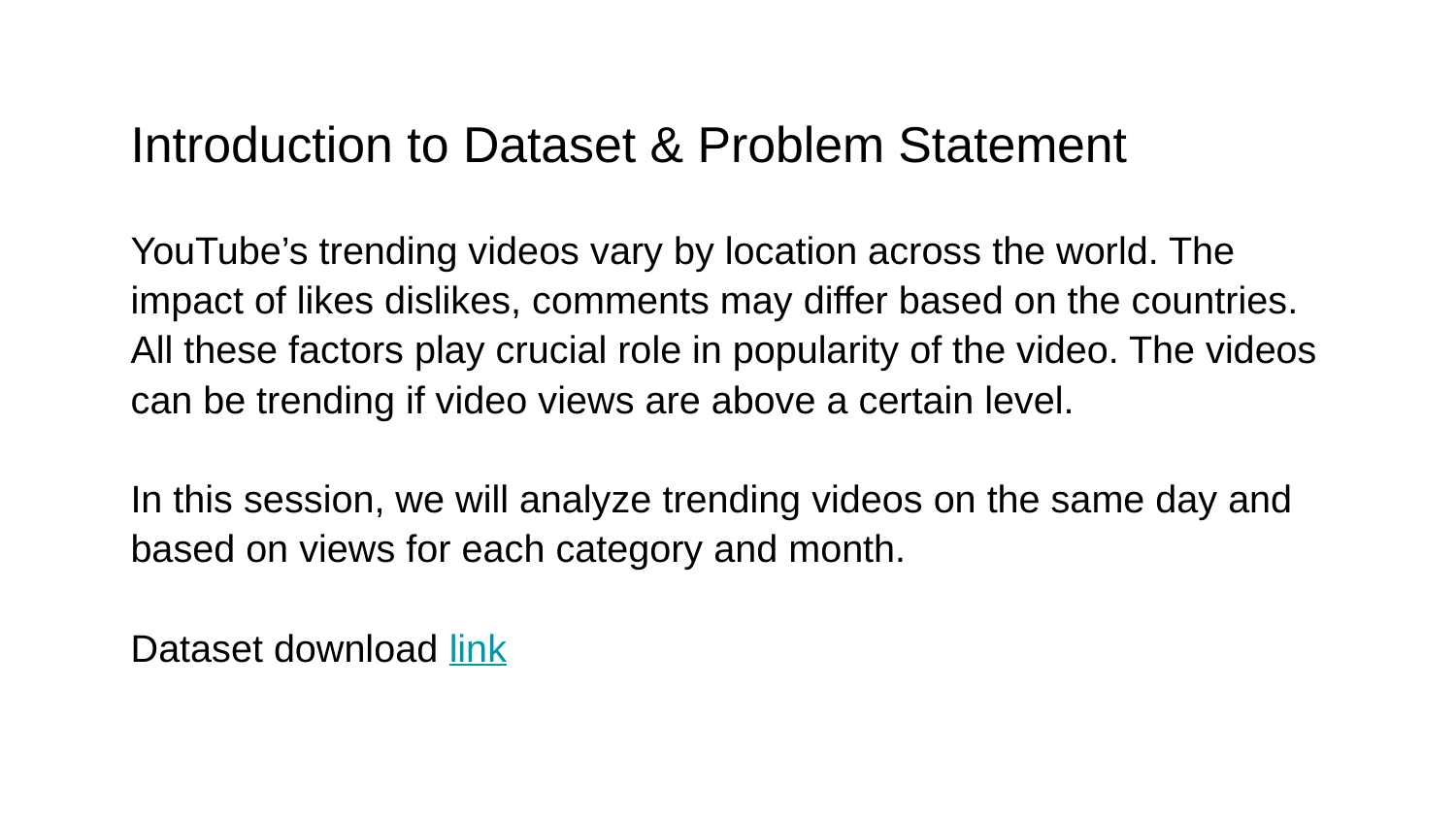

# Introduction to Dataset & Problem Statement
YouTube’s trending videos vary by location across the world. The impact of likes dislikes, comments may differ based on the countries. All these factors play crucial role in popularity of the video. The videos can be trending if video views are above a certain level.

In this session, we will analyze trending videos on the same day and based on views for each category and month.

Dataset download link